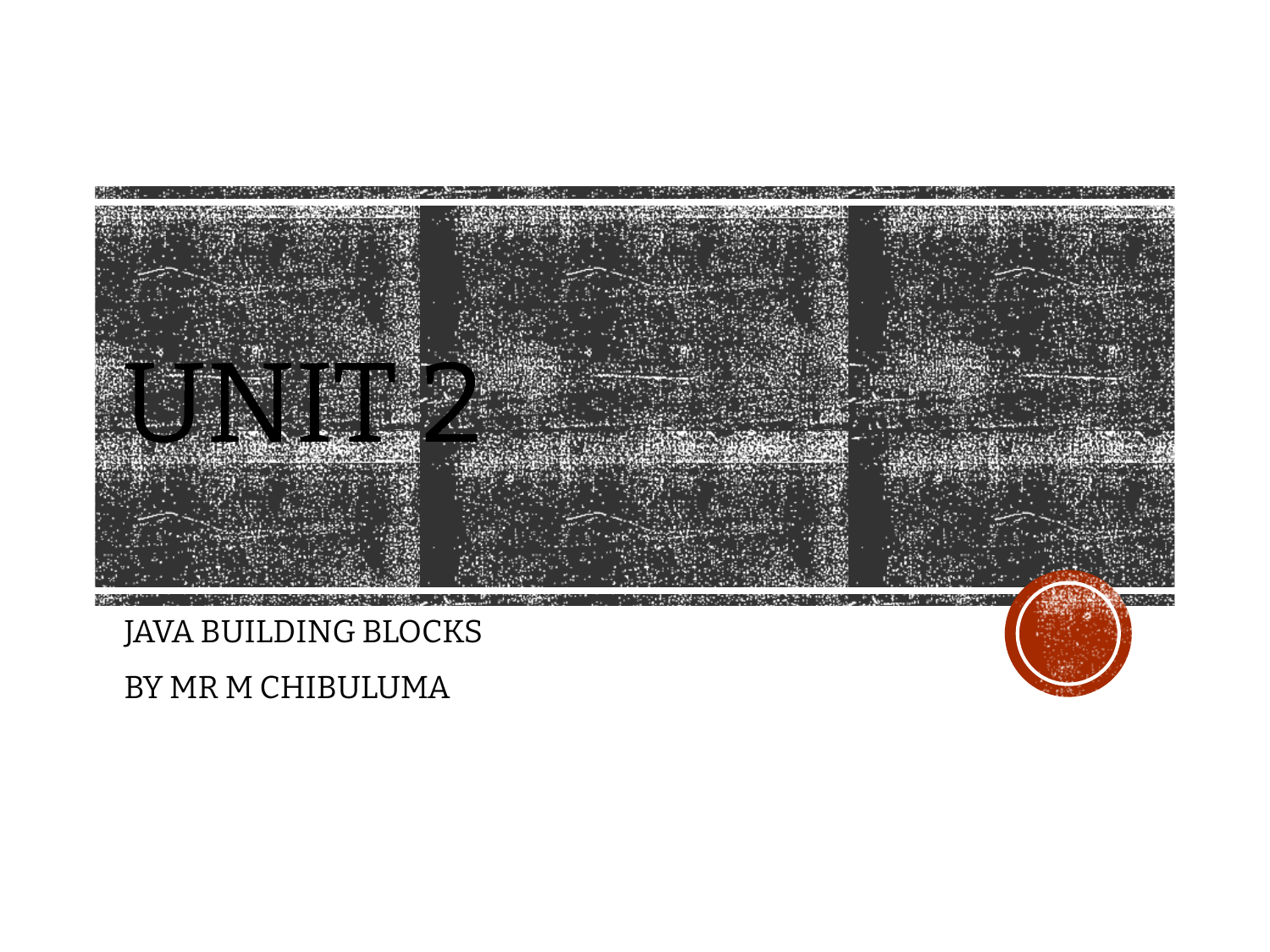

# UNIT 2
JAVA BUILDING BLOCKS
BY MR M CHIBULUMA